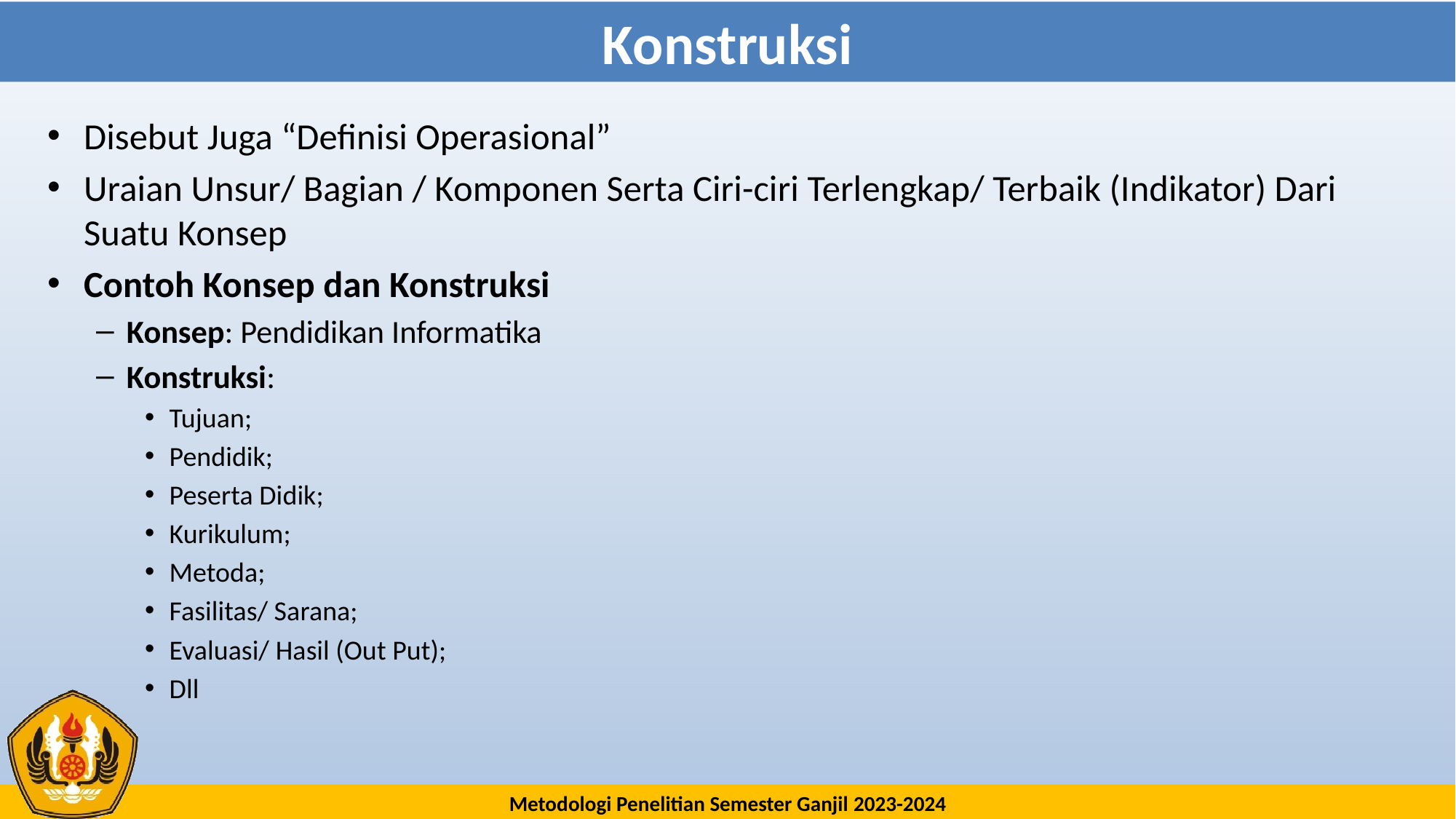

# Konstruksi
Disebut Juga “Definisi Operasional”
Uraian Unsur/ Bagian / Komponen Serta Ciri-ciri Terlengkap/ Terbaik (Indikator) Dari Suatu Konsep
Contoh Konsep dan Konstruksi
Konsep: Pendidikan Informatika
Konstruksi:
Tujuan;
Pendidik;
Peserta Didik;
Kurikulum;
Metoda;
Fasilitas/ Sarana;
Evaluasi/ Hasil (Out Put);
Dll